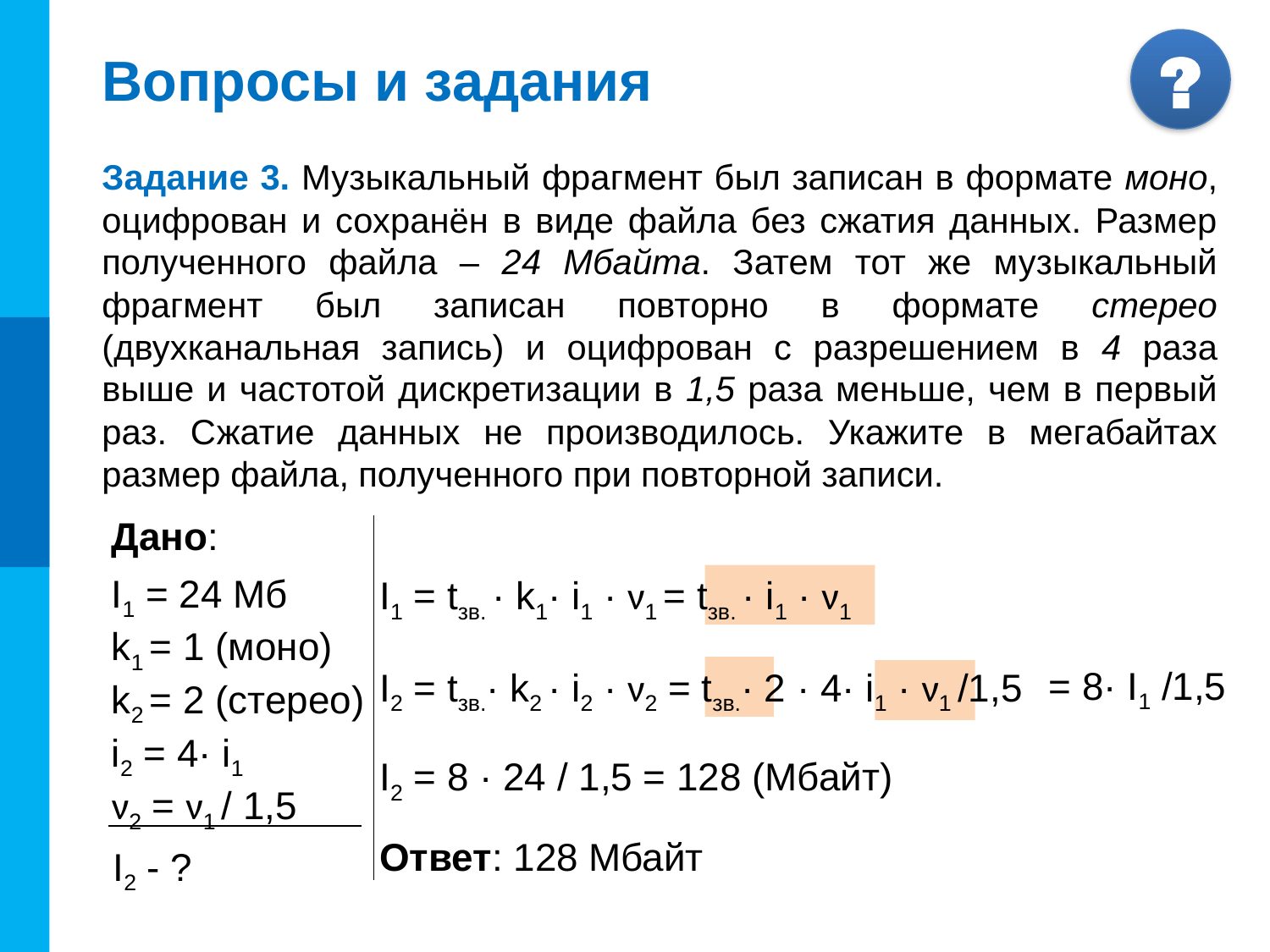

# Вопросы и задания
Задание 3. Музыкальный фрагмент был записан в формате моно, оцифрован и сохранён в виде файла без сжатия данных. Размер полученного файла – 24 Мбайта. Затем тот же музыкальный фрагмент был записан повторно в формате стерео (двухканальная запись) и оцифрован с разрешением в 4 раза выше и частотой дискретизации в 1,5 раза меньше, чем в первый раз. Сжатие данных не производилось. Укажите в мегабайтах размер файла, полученного при повторной записи.
Дано:
I1 = 24 Mб
k1 = 1 (моно)
k2 = 2 (стерео)
i2 = 4· i1
ν2 = ν1 / 1,5

I1 = tзв. · k1· i1 · ν1 = tзв. · i1 · ν1

= 8· I1 /1,5
I2 = tзв.· k2 · i2 · ν2 = tзв.· 2 · 4· i1 · ν1 /1,5

I2 = 8 · 24 / 1,5 = 128 (Мбайт)
Ответ: 128 Мбайт
I2 - ?